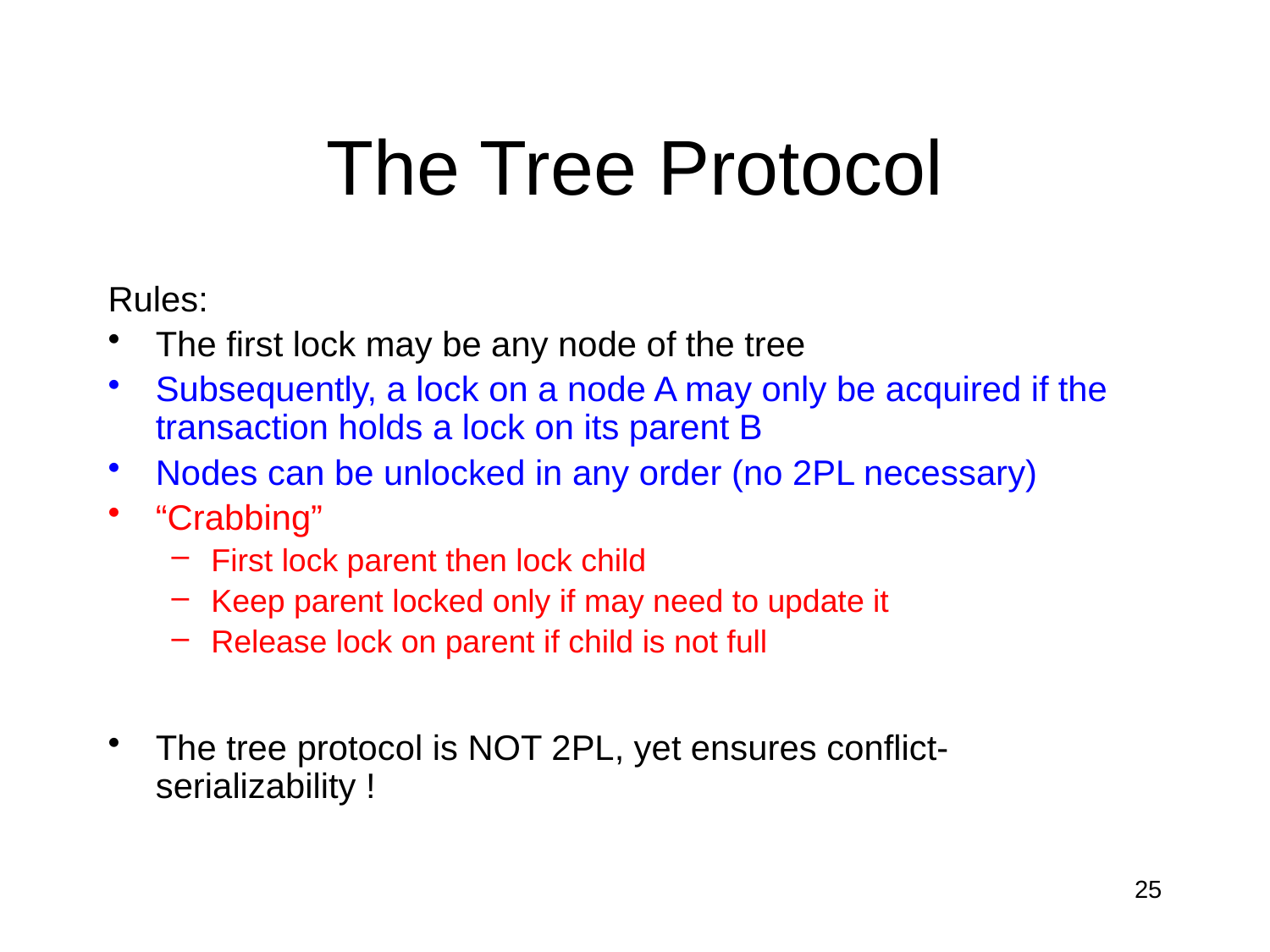

# The Tree Protocol
Rules:
The first lock may be any node of the tree
Subsequently, a lock on a node A may only be acquired if the transaction holds a lock on its parent B
Nodes can be unlocked in any order (no 2PL necessary)
“Crabbing”
First lock parent then lock child
Keep parent locked only if may need to update it
Release lock on parent if child is not full

The tree protocol is NOT 2PL, yet ensures conflict-serializability !

25